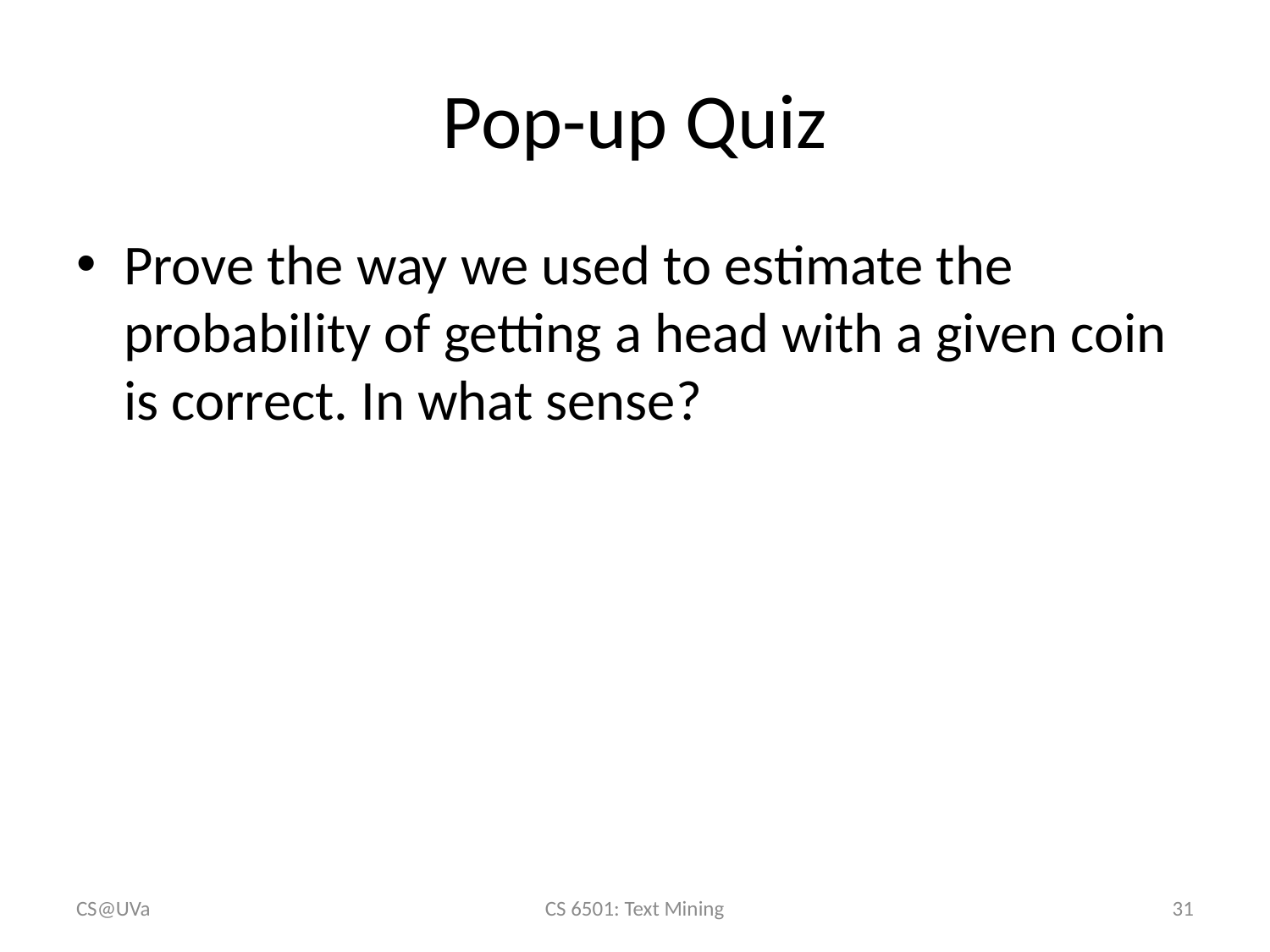

# Pop-up Quiz
Prove the way we used to estimate the probability of getting a head with a given coin is correct. In what sense?
CS@UVa
CS 6501: Text Mining
31